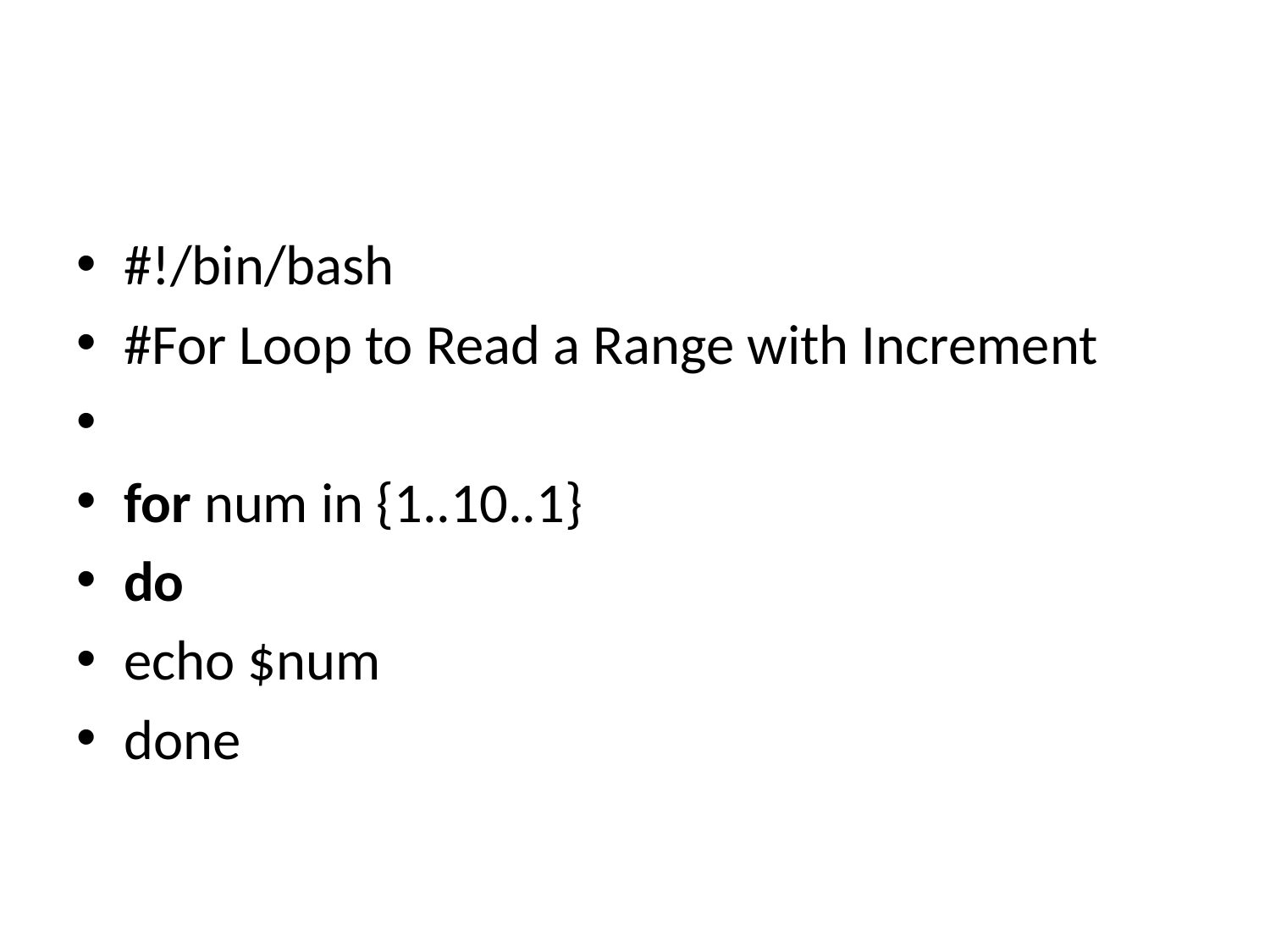

#
#!/bin/bash
#For Loop to Read a Range with Increment

for num in {1..10..1}
do
echo $num
done